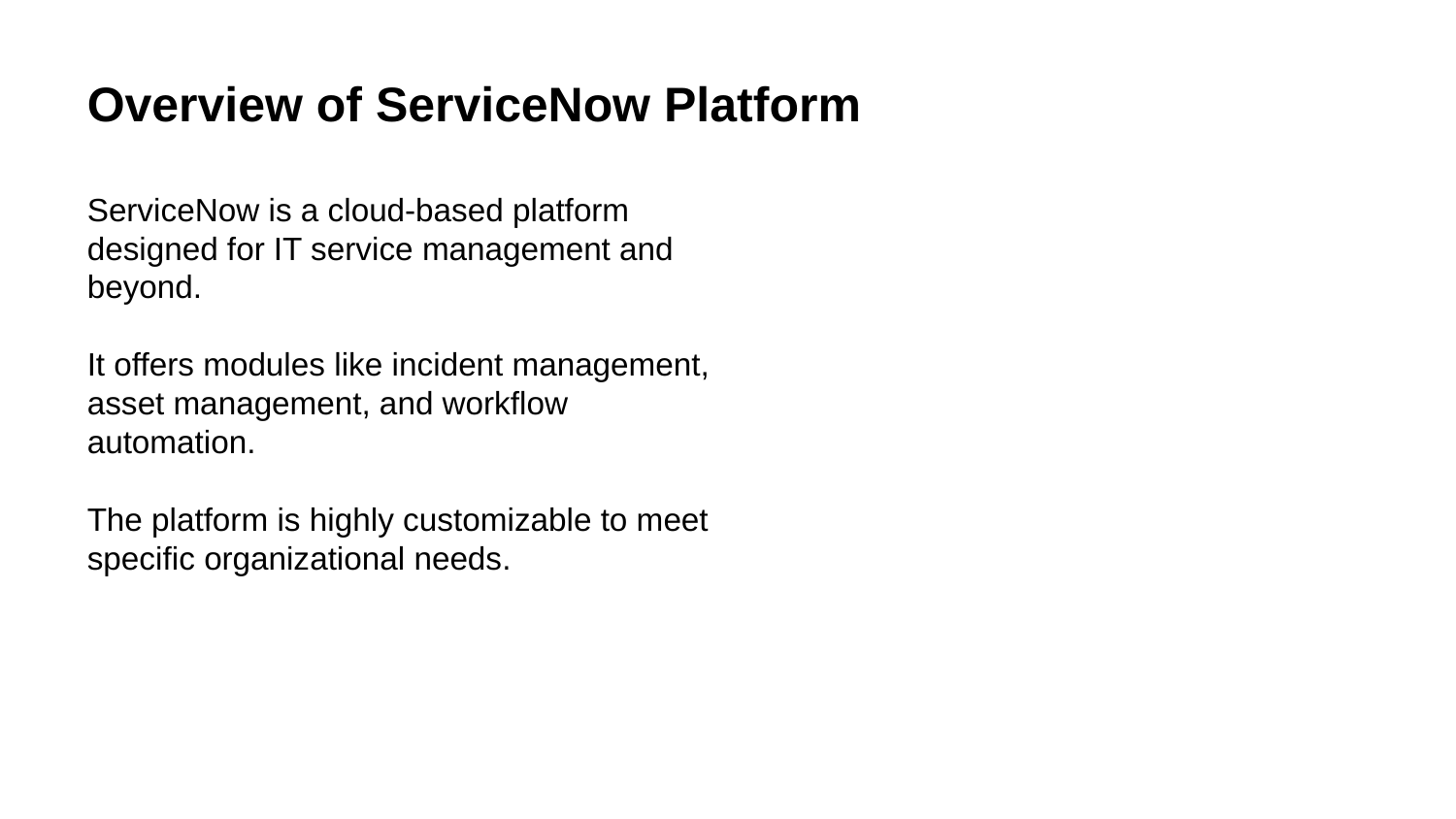

Overview of ServiceNow Platform
ServiceNow is a cloud-based platform designed for IT service management and beyond.

It offers modules like incident management, asset management, and workflow automation.

The platform is highly customizable to meet specific organizational needs.